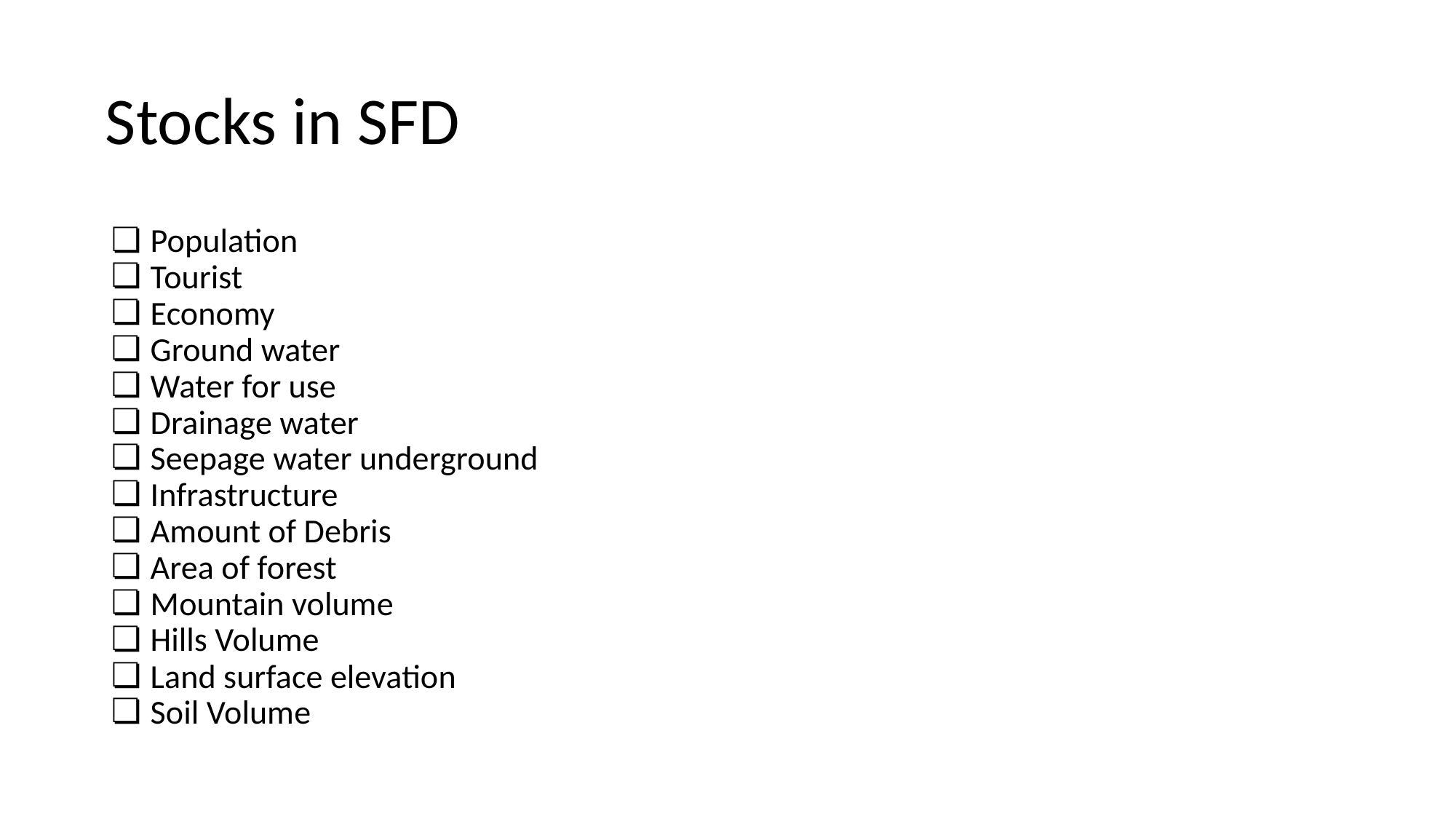

# Stocks in SFD
Population
Tourist
Economy
Ground water
Water for use
Drainage water
Seepage water underground
Infrastructure
Amount of Debris
Area of forest
Mountain volume
Hills Volume
Land surface elevation
Soil Volume